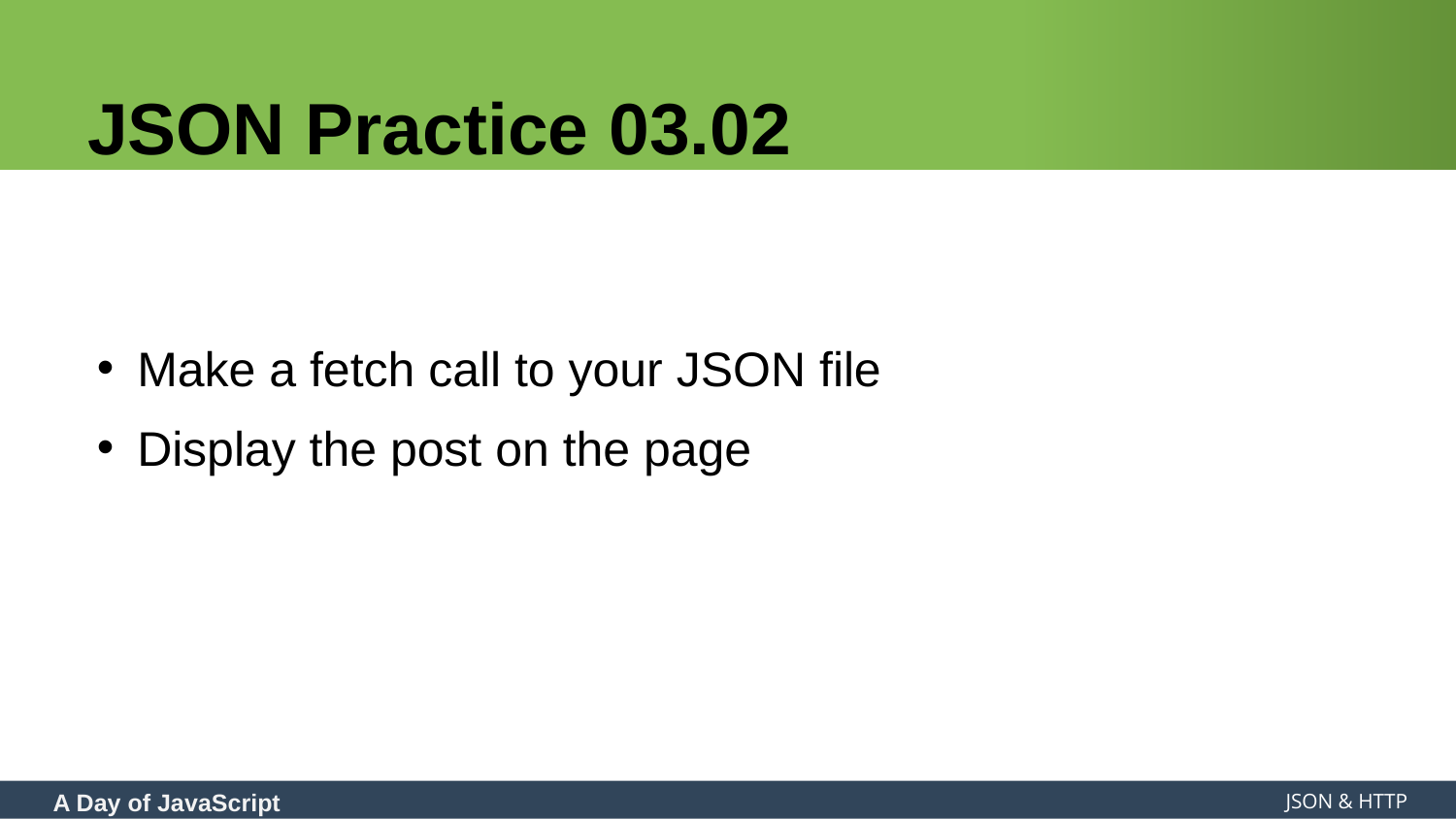

# JSON Practice 03.02

Make a fetch call to your JSON file
Display the post on the page
JSON & HTTP